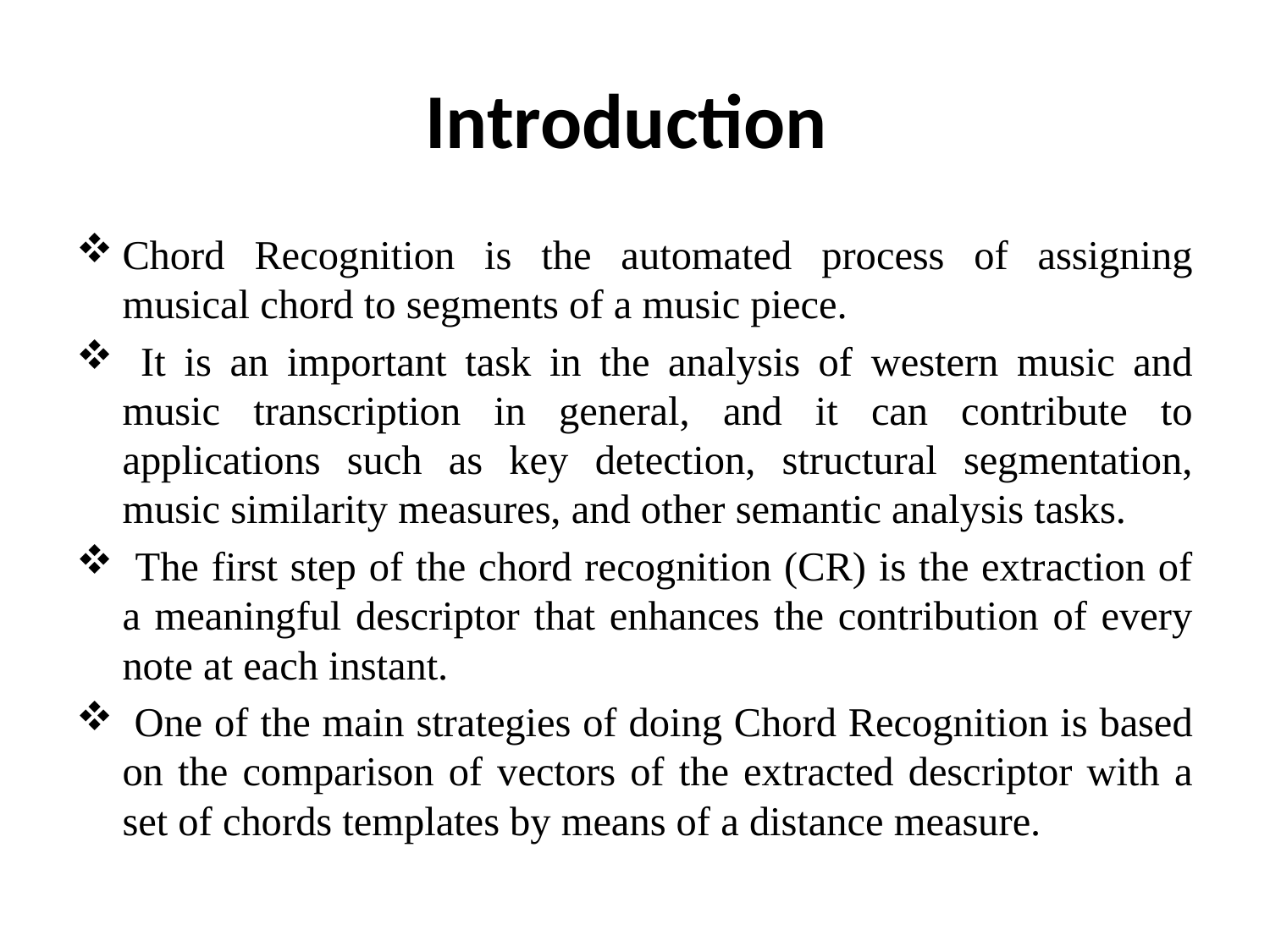

# Introduction
Chord Recognition is the automated process of assigning musical chord to segments of a music piece.
 It is an important task in the analysis of western music and music transcription in general, and it can contribute to applications such as key detection, structural segmentation, music similarity measures, and other semantic analysis tasks.
 The first step of the chord recognition (CR) is the extraction of a meaningful descriptor that enhances the contribution of every note at each instant.
 One of the main strategies of doing Chord Recognition is based on the comparison of vectors of the extracted descriptor with a set of chords templates by means of a distance measure.